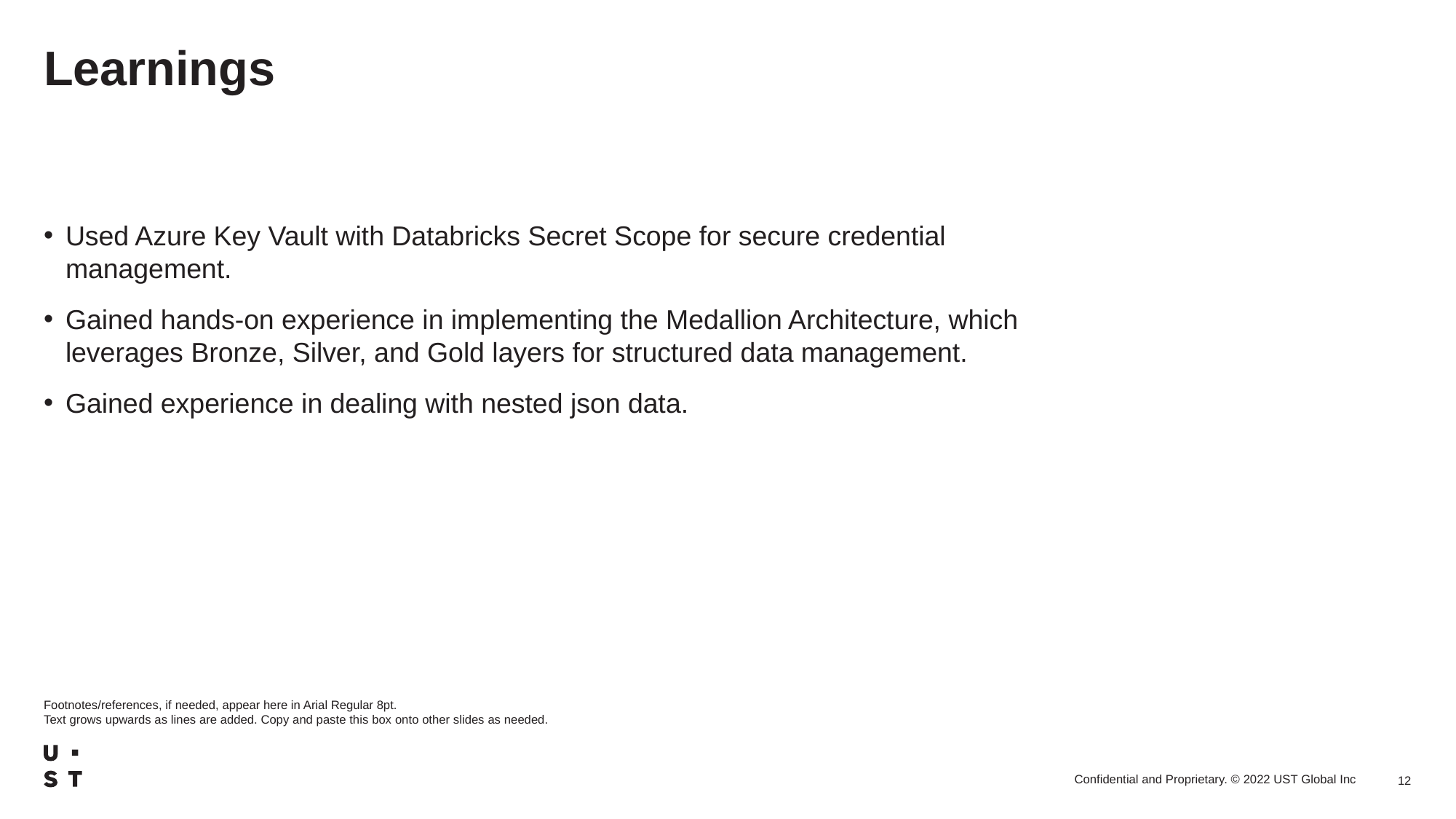

# Learnings
Used Azure Key Vault with Databricks Secret Scope for secure credential management.
Gained hands-on experience in implementing the Medallion Architecture, which leverages Bronze, Silver, and Gold layers for structured data management.
Gained experience in dealing with nested json data.
Footnotes/references, if needed, appear here in Arial Regular 8pt.
Text grows upwards as lines are added. Copy and paste this box onto other slides as needed.